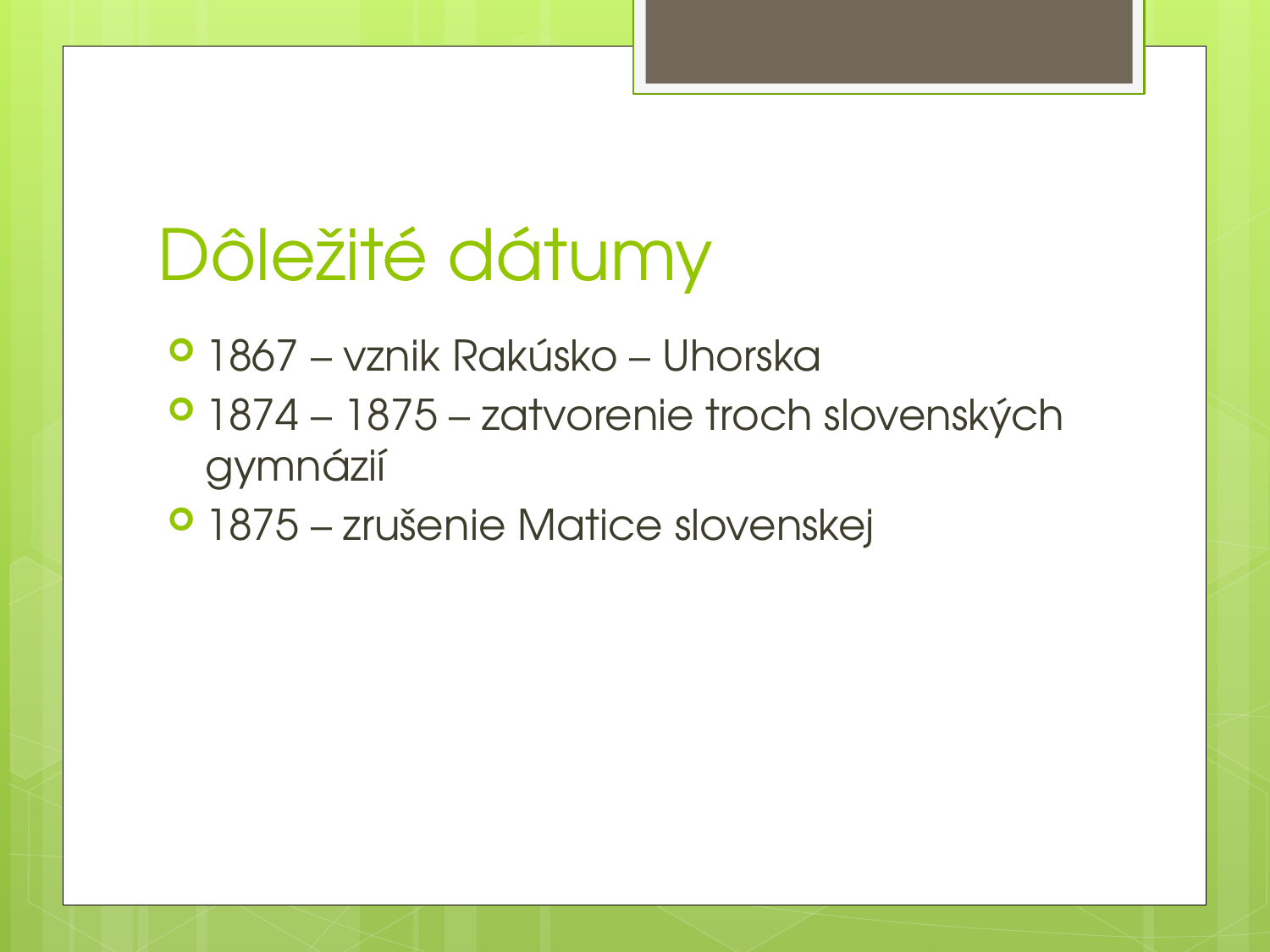

# Dôležité dátumy
1867 – vznik Rakúsko – Uhorska
1874 – 1875 – zatvorenie troch slovenských gymnázií
1875 – zrušenie Matice slovenskej